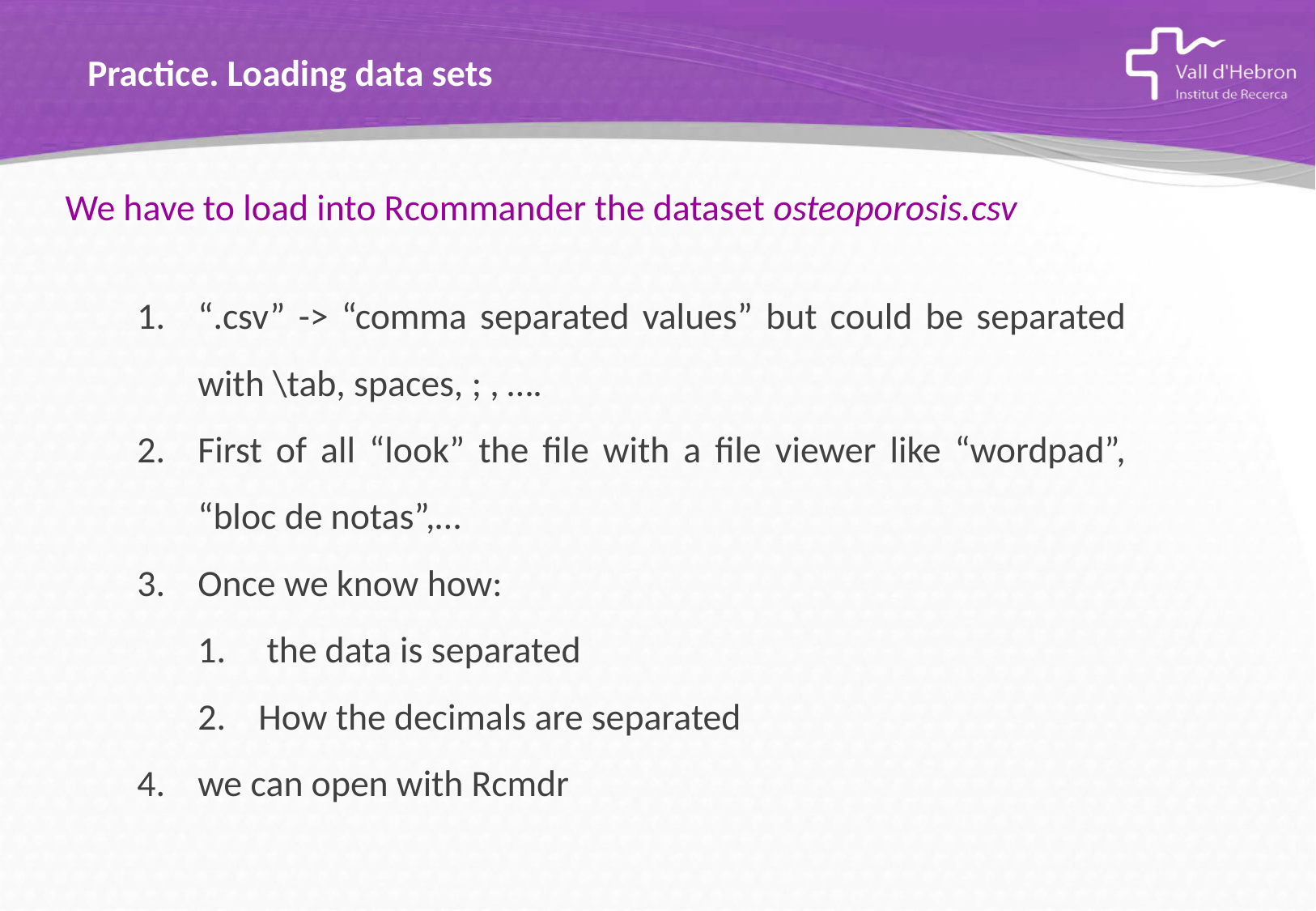

Practice. Loading data sets
We have to load into Rcommander the dataset osteoporosis.csv
“.csv” -> “comma separated values” but could be separated with \tab, spaces, ; , ….
First of all “look” the file with a file viewer like “wordpad”, “bloc de notas”,…
Once we know how:
 the data is separated
How the decimals are separated
we can open with Rcmdr